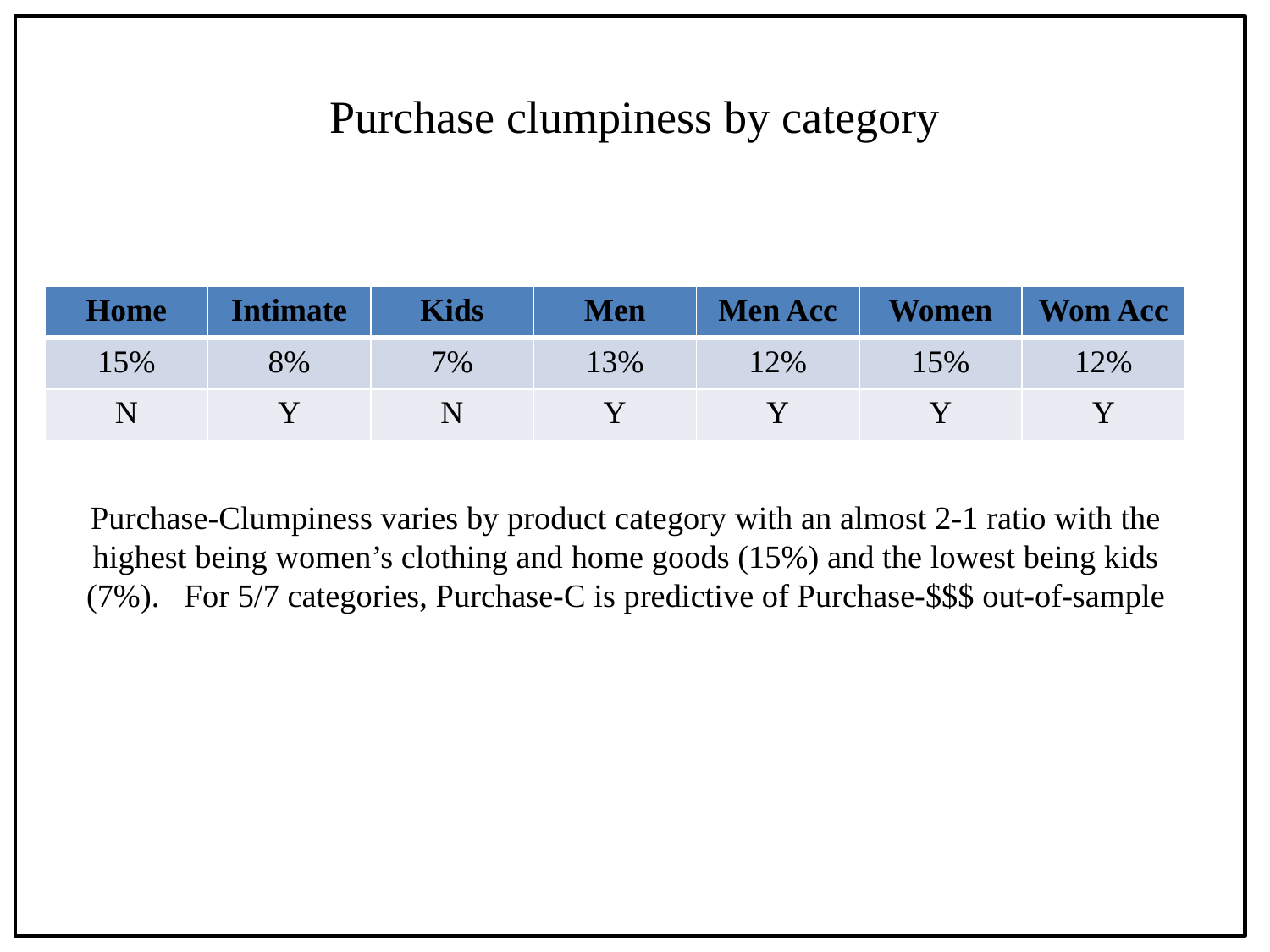

Purchase clumpiness by category
| Home | Intimate | Kids | Men | Men Acc | Women | Wom Acc |
| --- | --- | --- | --- | --- | --- | --- |
| 15% | 8% | 7% | 13% | 12% | 15% | 12% |
| N | Y | N | Y | Y | Y | Y |
# Purchase-Clumpiness varies by product category with an almost 2-1 ratio with the highest being women’s clothing and home goods (15%) and the lowest being kids (7%).   For 5/7 categories, Purchase-C is predictive of Purchase-$$$ out-of-sample